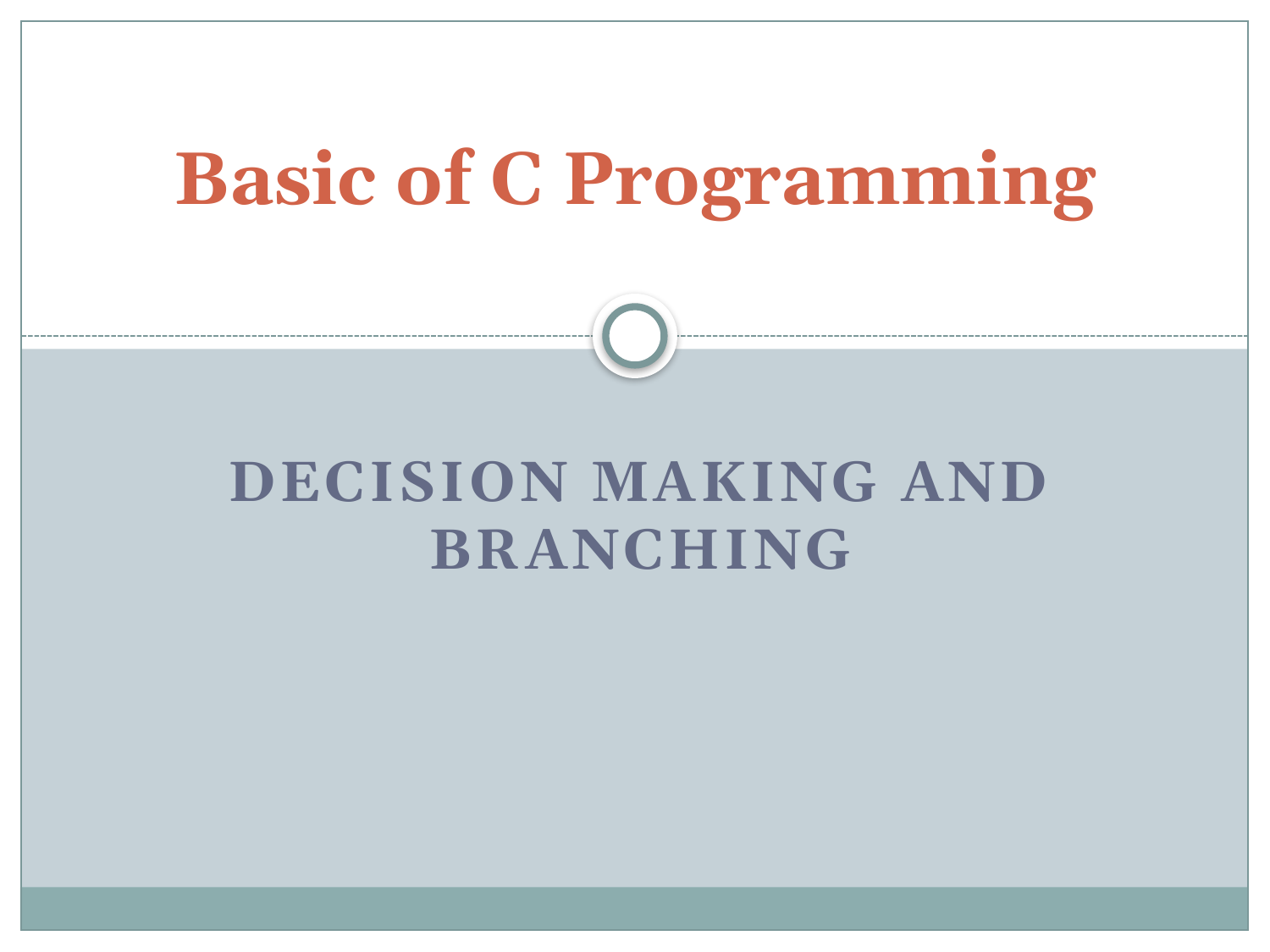

# Basic of C Programming
Decision Making and branching